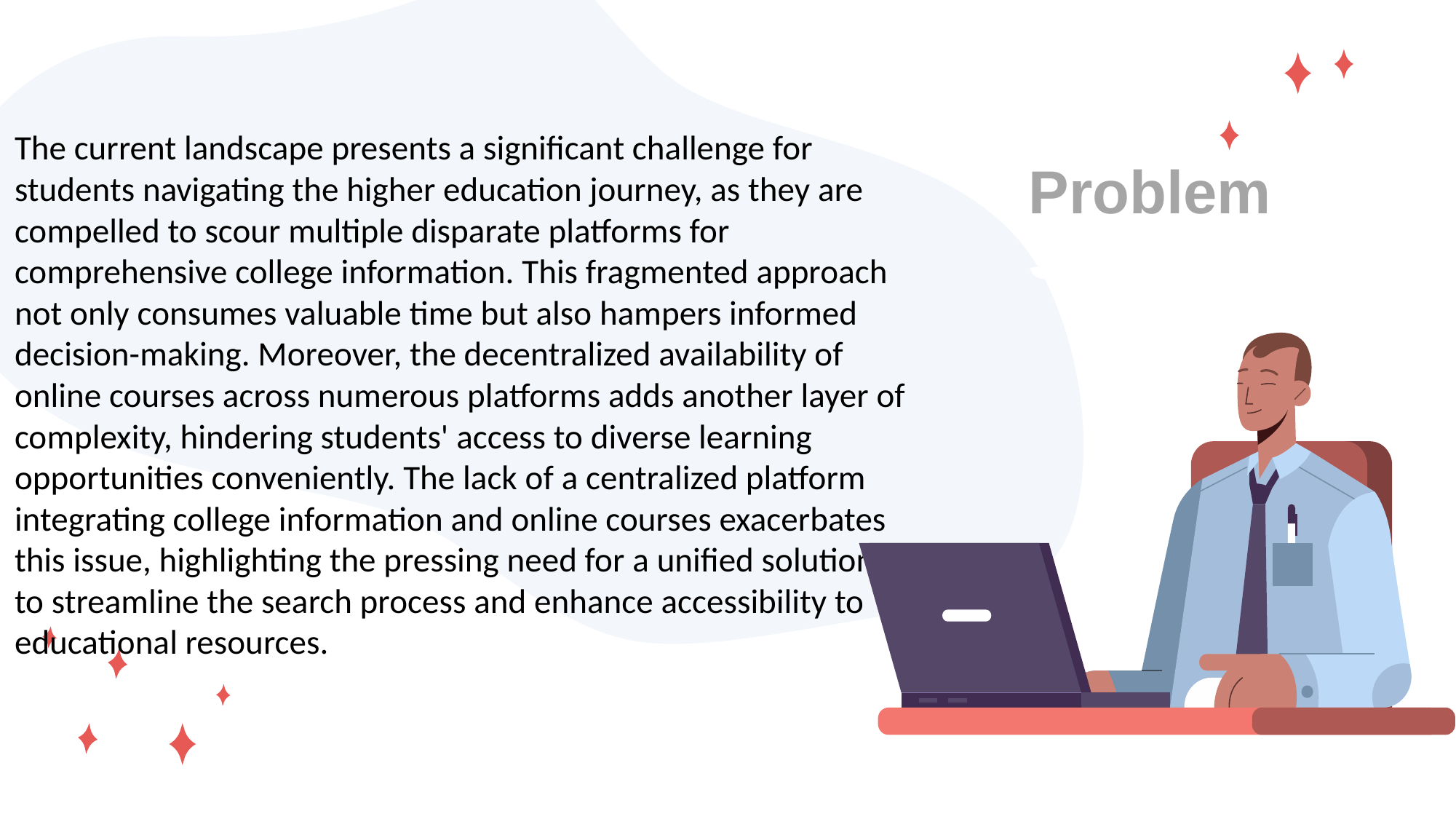

The current landscape presents a significant challenge for students navigating the higher education journey, as they are compelled to scour multiple disparate platforms for comprehensive college information. This fragmented approach not only consumes valuable time but also hampers informed decision-making. Moreover, the decentralized availability of online courses across numerous platforms adds another layer of complexity, hindering students' access to diverse learning opportunities conveniently. The lack of a centralized platform integrating college information and online courses exacerbates this issue, highlighting the pressing need for a unified solution to streamline the search process and enhance accessibility to educational resources.

Problem Statement